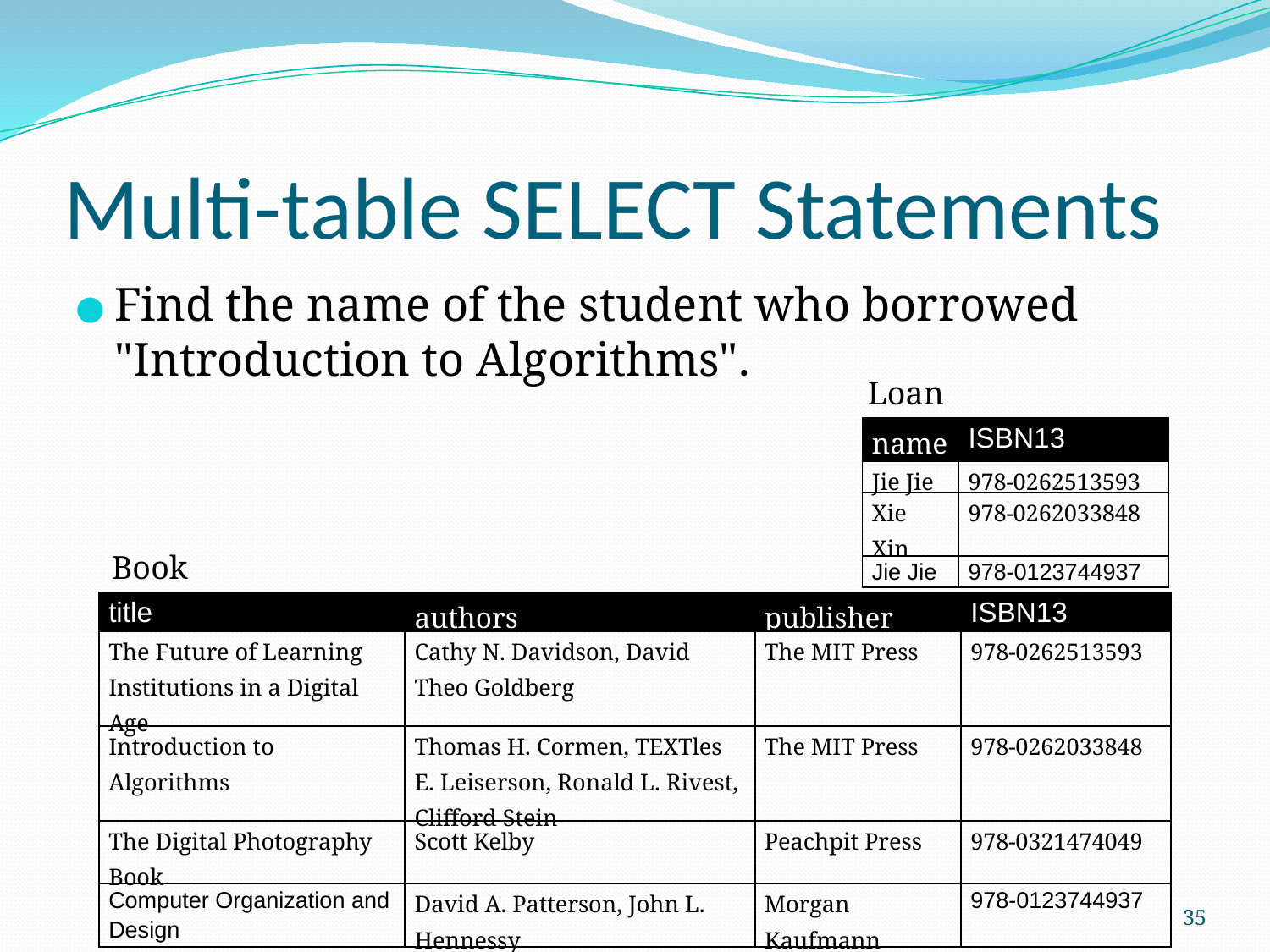

# Multi-table SELECT Statements
Find the name of the student who borrowed "Introduction to Algorithms".

Loan
| name | ISBN13 |
| --- | --- |
| Jie Jie | 978-0262513593 |
| Xie Xin | 978-0262033848 |
| Jie Jie | 978-0123744937 |
Book
| title | authors | publisher | ISBN13 |
| --- | --- | --- | --- |
| The Future of Learning Institutions in a Digital Age | Cathy N. Davidson, David Theo Goldberg | The MIT Press | 978-0262513593 |
| Introduction to Algorithms | Thomas H. Cormen, TEXTles E. Leiserson, Ronald L. Rivest, Clifford Stein | The MIT Press | 978-0262033848 |
| The Digital Photography Book | Scott Kelby | Peachpit Press | 978-0321474049 |
| Computer Organization and Design | David A. Patterson, John L. Hennessy | Morgan Kaufmann | 978-0123744937 |
35